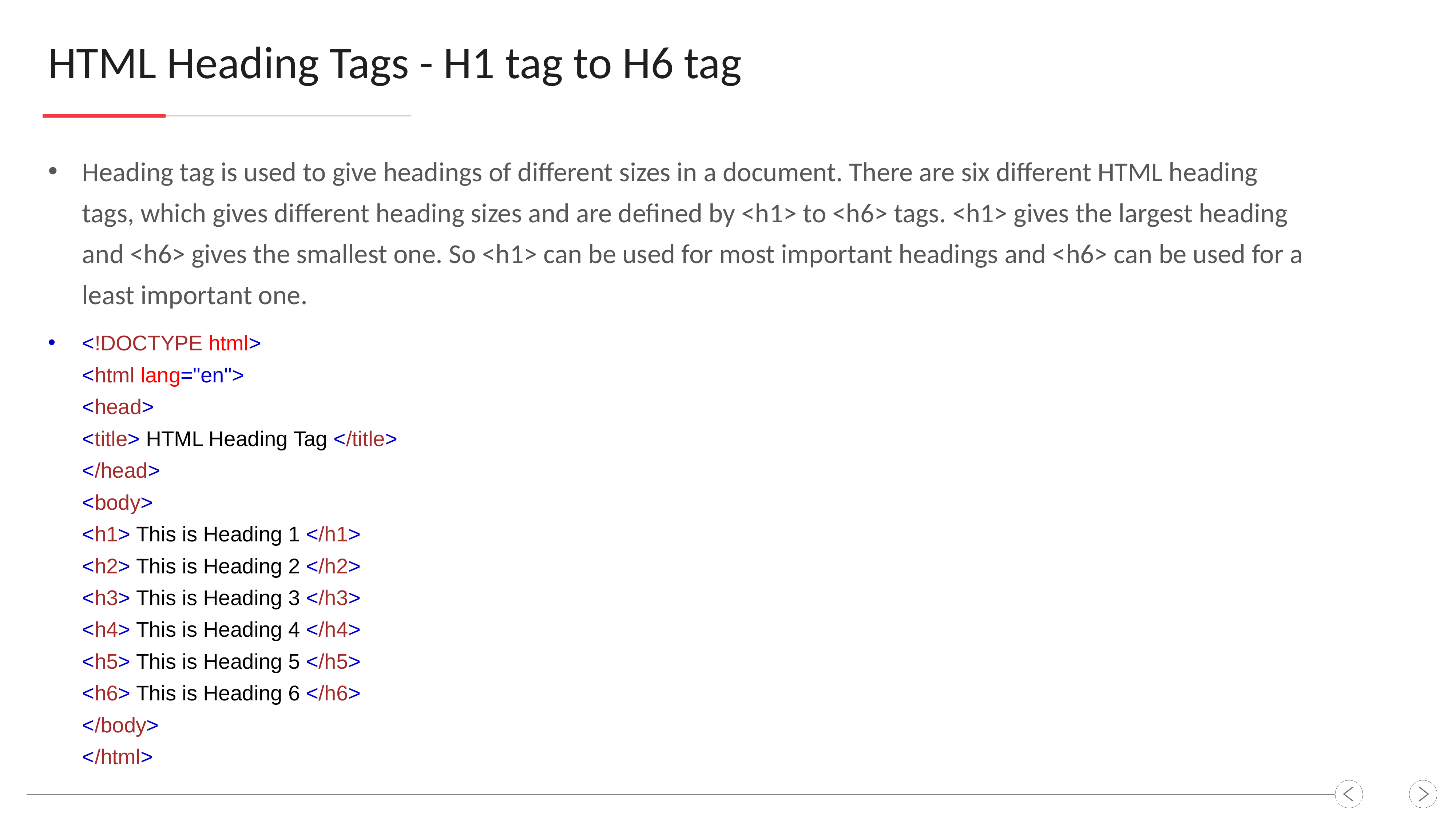

HTML Heading Tags - H1 tag to H6 tag
Heading tag is used to give headings of different sizes in a document. There are six different HTML heading tags, which gives different heading sizes and are defined by <h1> to <h6> tags. <h1> gives the largest heading and <h6> gives the smallest one. So <h1> can be used for most important headings and <h6> can be used for a least important one.
<!DOCTYPE html>
<html lang="en">
<head>
<title> HTML Heading Tag </title>
</head>
<body>
<h1> This is Heading 1 </h1>
<h2> This is Heading 2 </h2>
<h3> This is Heading 3 </h3>
<h4> This is Heading 4 </h4>
<h5> This is Heading 5 </h5>
<h6> This is Heading 6 </h6>
</body>
</html>